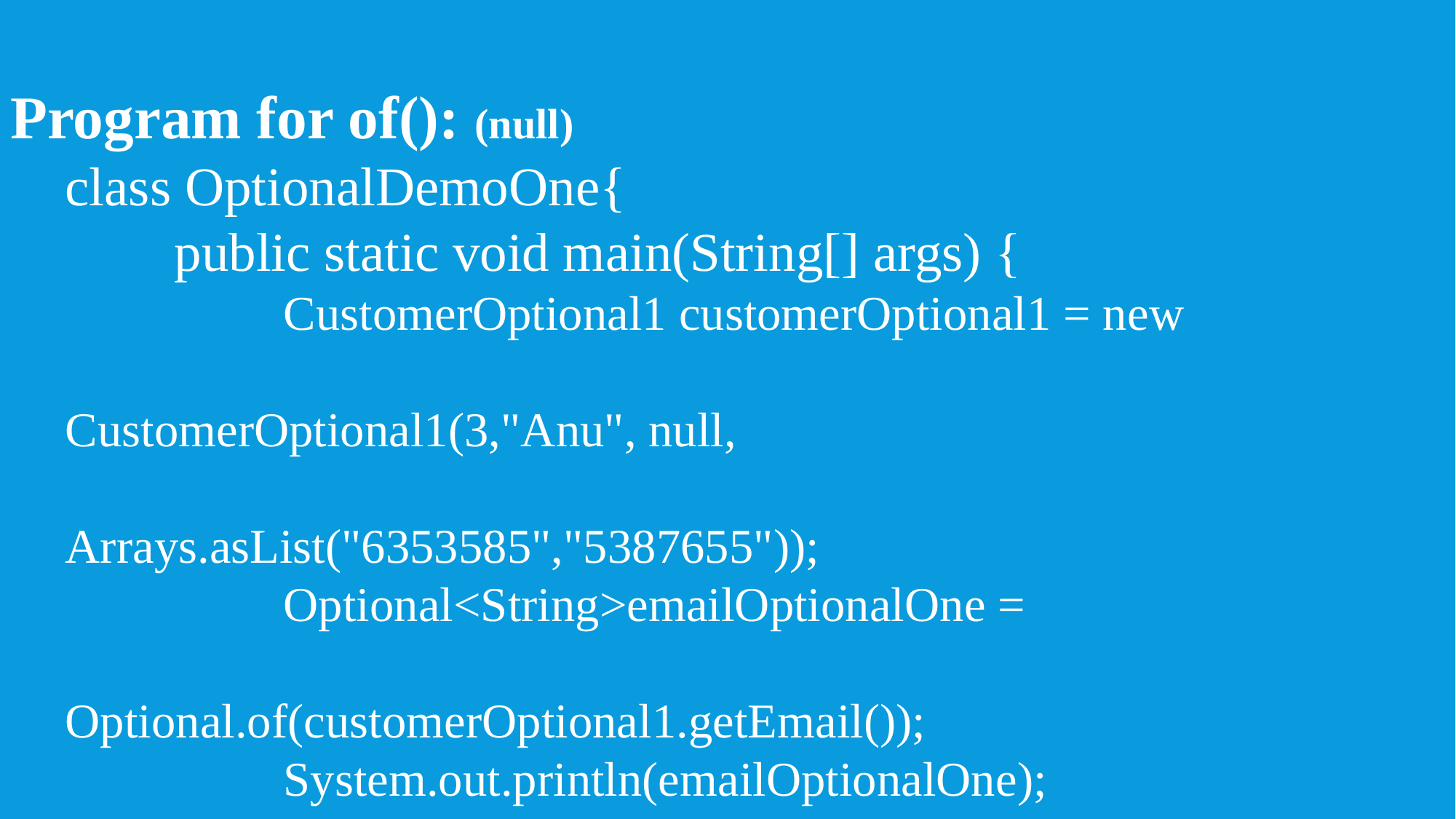

Program for of(): (null)
class OptionalDemoOne{
	public static void main(String[] args) {
		CustomerOptional1 customerOptional1 = new 											CustomerOptional1(3,"Anu", null, 													Arrays.asList("6353585","5387655"));
		Optional<String>emailOptionalOne = 														Optional.of(customerOptional1.getEmail());
		System.out.println(emailOptionalOne);
}
#